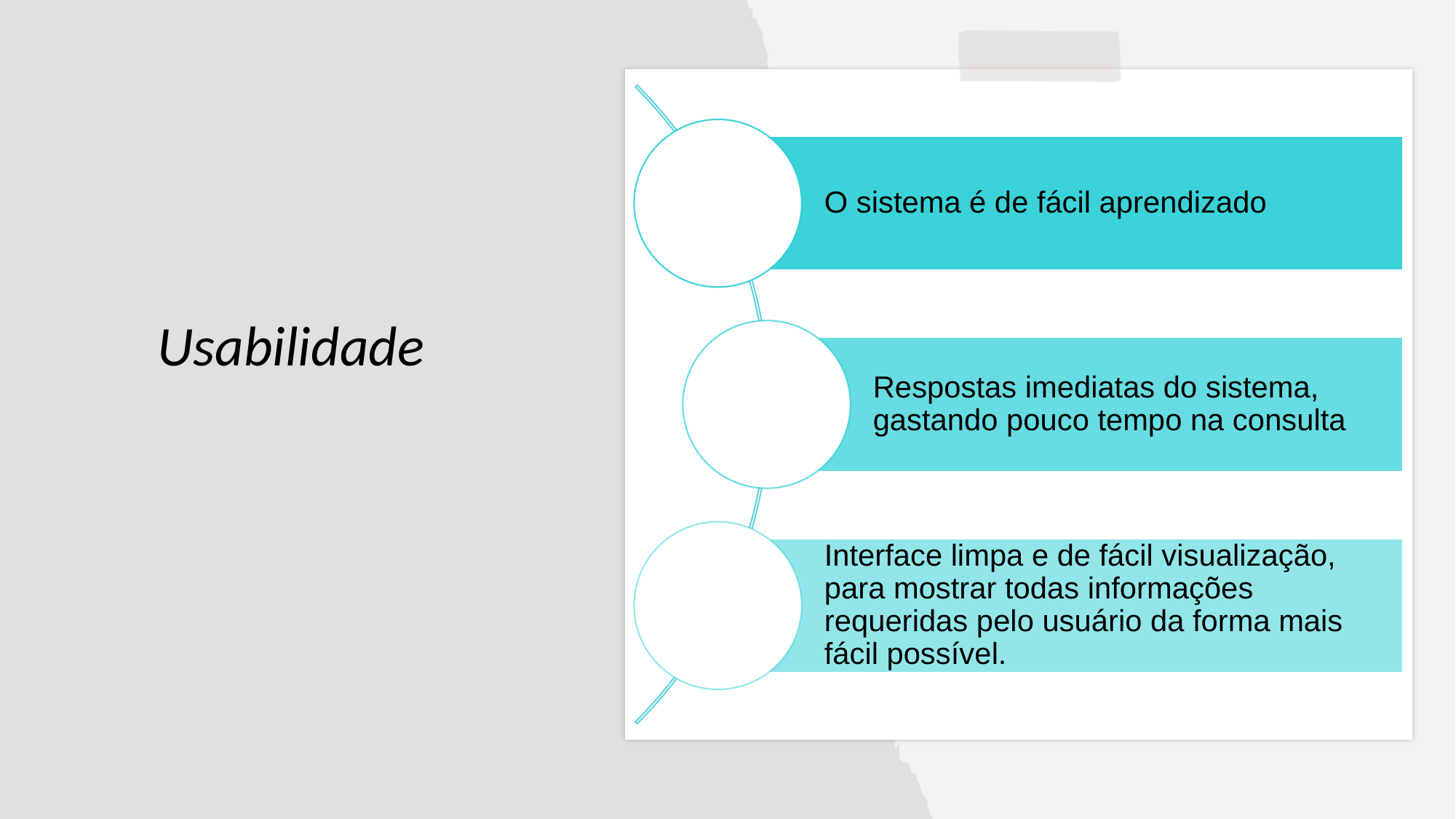

O sistema é de fácil aprendizado
Respostas imediatas do sistema, gastando pouco tempo na consulta
Interface limpa e de fácil visualização, para mostrar todas informações requeridas pelo usuário da forma mais fácil possível.
Usabilidade